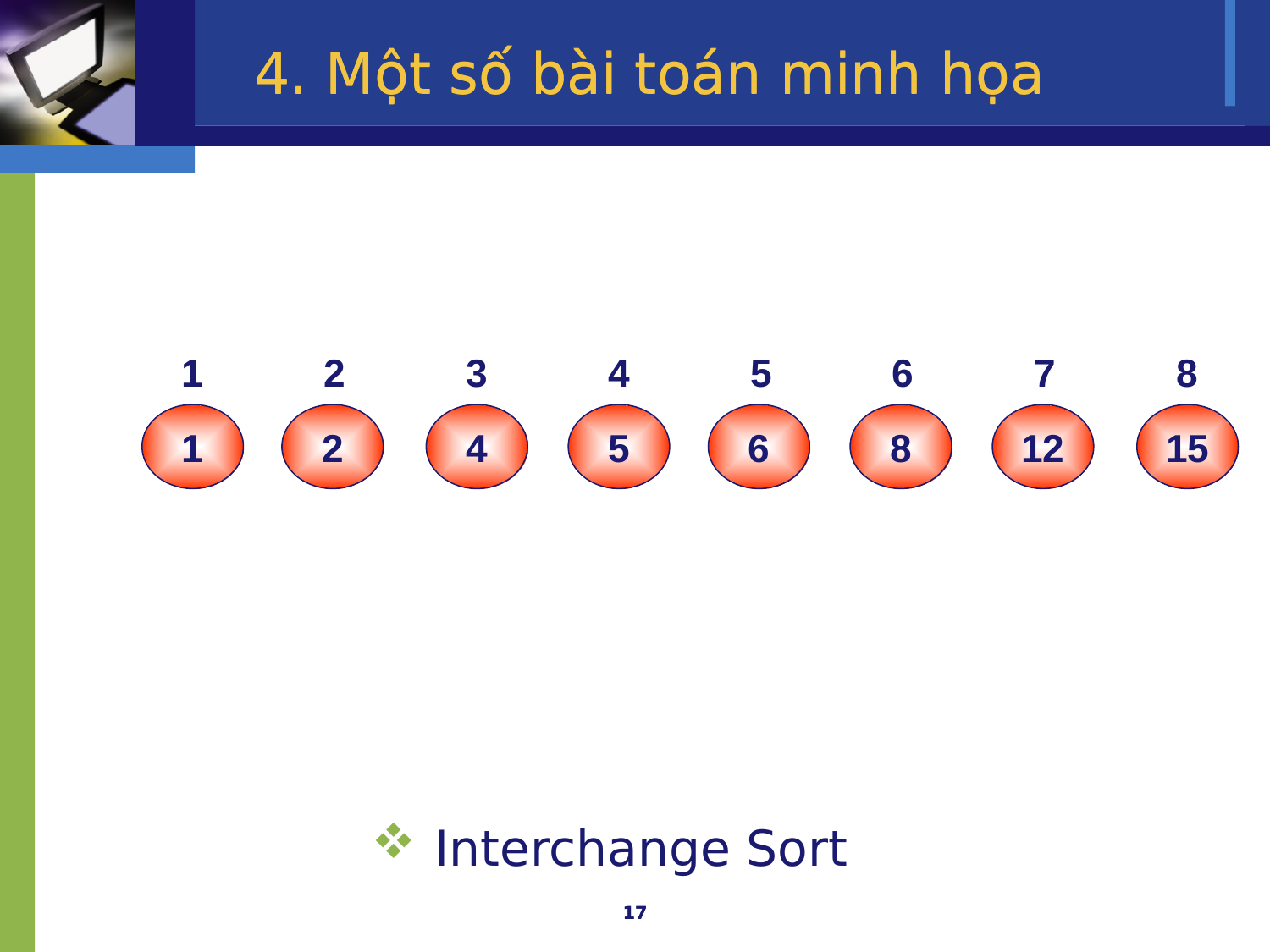

4. Một số bài toán minh họa
# 4. Một số bài toán minh họa
1
2
3
4
5
6
7
8
1
2
4
5
6
8
12
15
 Interchange Sort
17
17